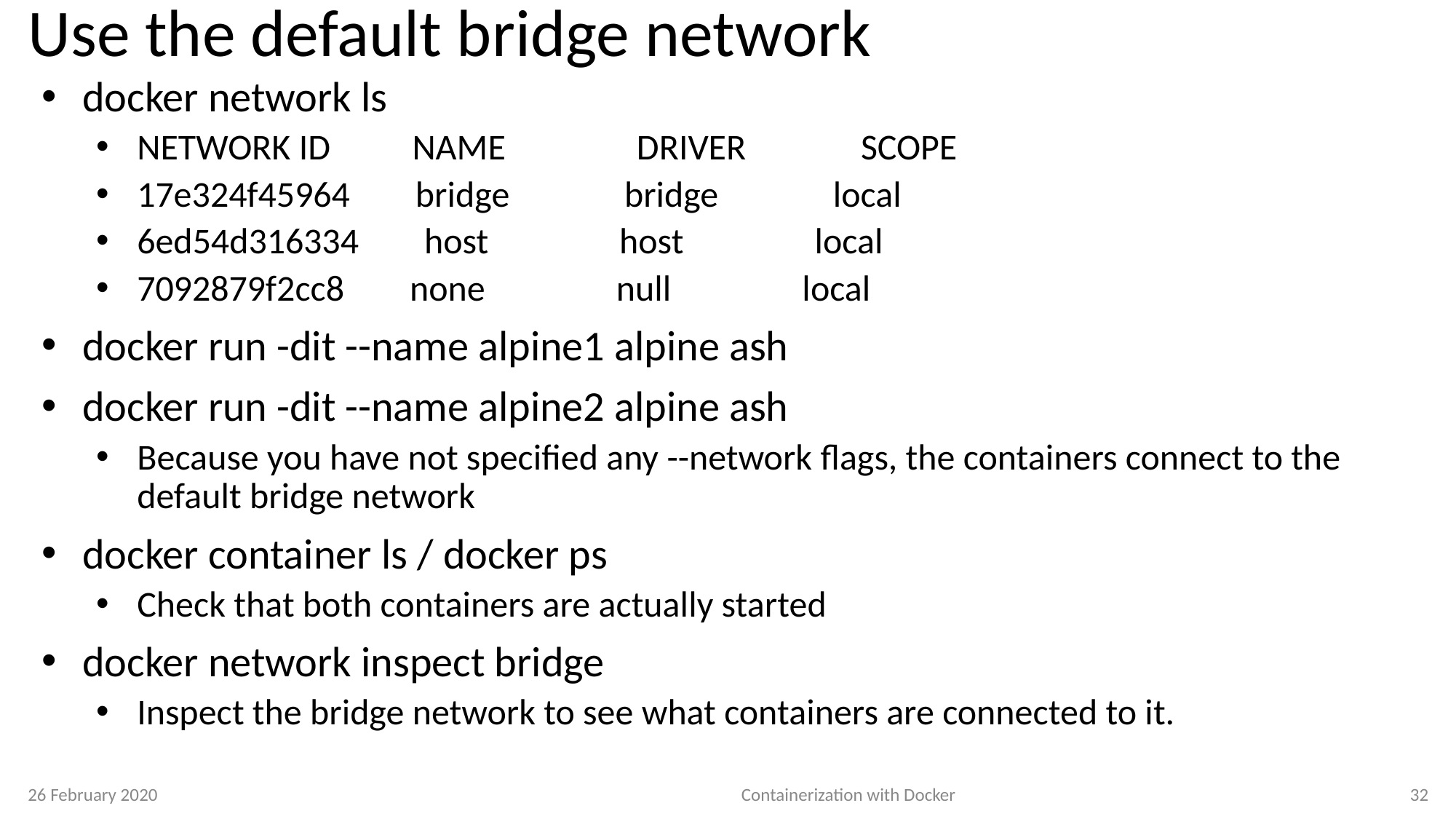

# Use the default bridge network
docker network ls
NETWORK ID          NAME                DRIVER              SCOPE
17e324f45964        bridge              bridge              local
6ed54d316334        host                host                local
7092879f2cc8        none                null                local
docker run -dit --name alpine1 alpine ash
docker run -dit --name alpine2 alpine ash
Because you have not specified any --network flags, the containers connect to the default bridge network
docker container ls / docker ps
Check that both containers are actually started
docker network inspect bridge
Inspect the bridge network to see what containers are connected to it.
26 February 2020
Containerization with Docker
32